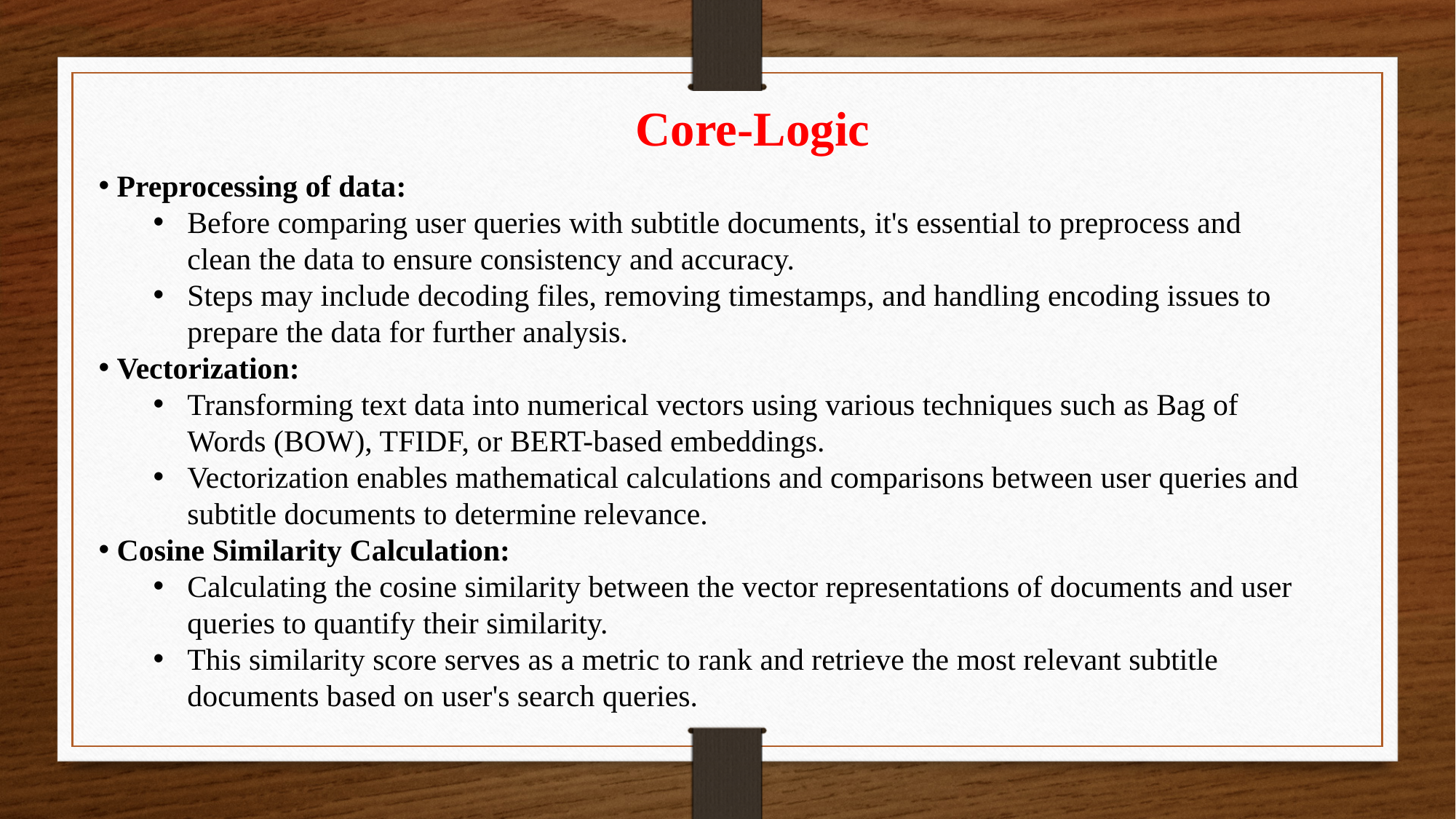

Core-Logic
 Preprocessing of data:
Before comparing user queries with subtitle documents, it's essential to preprocess and clean the data to ensure consistency and accuracy.
Steps may include decoding files, removing timestamps, and handling encoding issues to prepare the data for further analysis.
 Vectorization:
Transforming text data into numerical vectors using various techniques such as Bag of Words (BOW), TFIDF, or BERT-based embeddings.
Vectorization enables mathematical calculations and comparisons between user queries and subtitle documents to determine relevance.
 Cosine Similarity Calculation:
Calculating the cosine similarity between the vector representations of documents and user queries to quantify their similarity.
This similarity score serves as a metric to rank and retrieve the most relevant subtitle documents based on user's search queries.